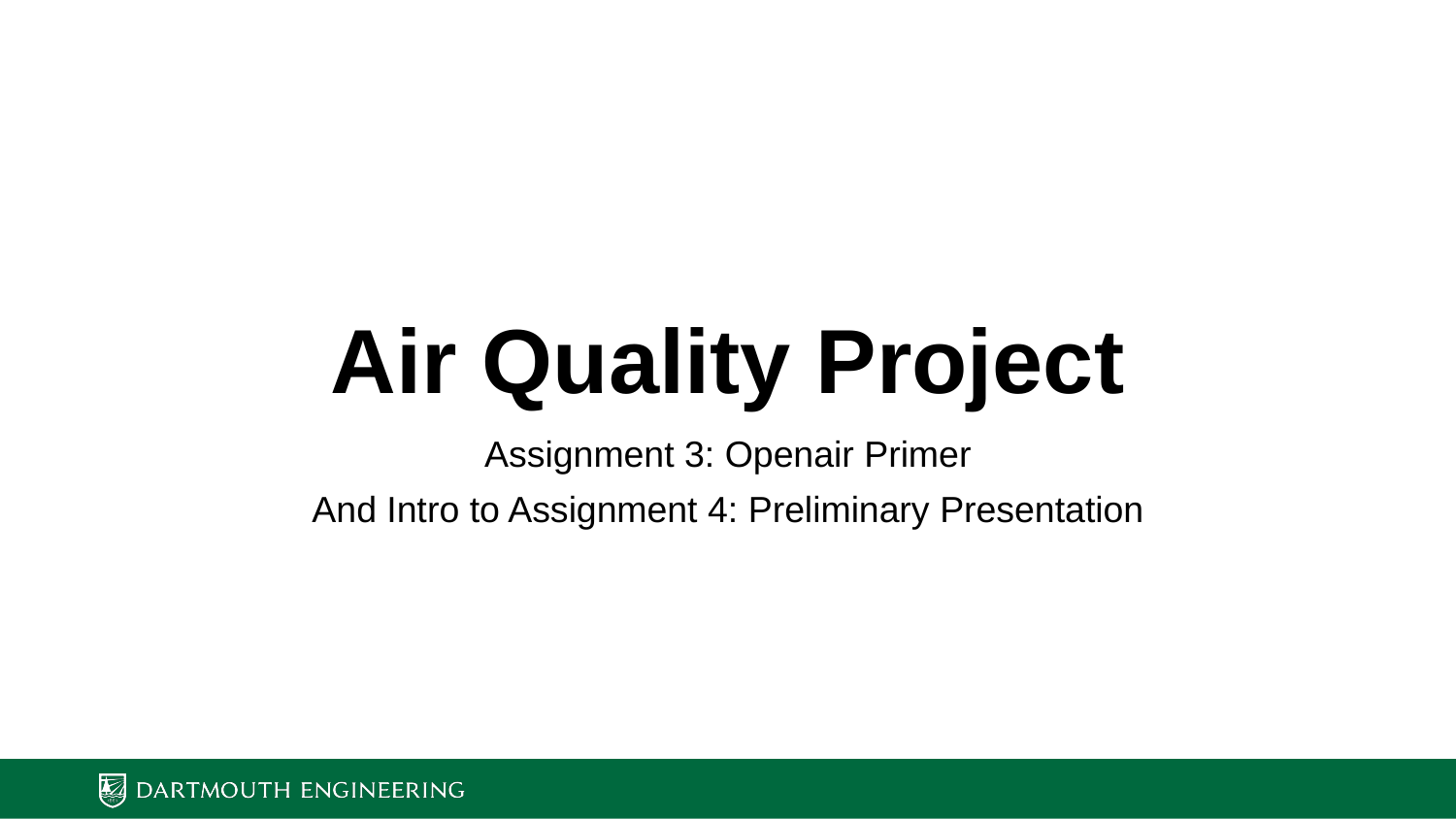

# Air Quality Project
Assignment 3: Openair Primer
And Intro to Assignment 4: Preliminary Presentation